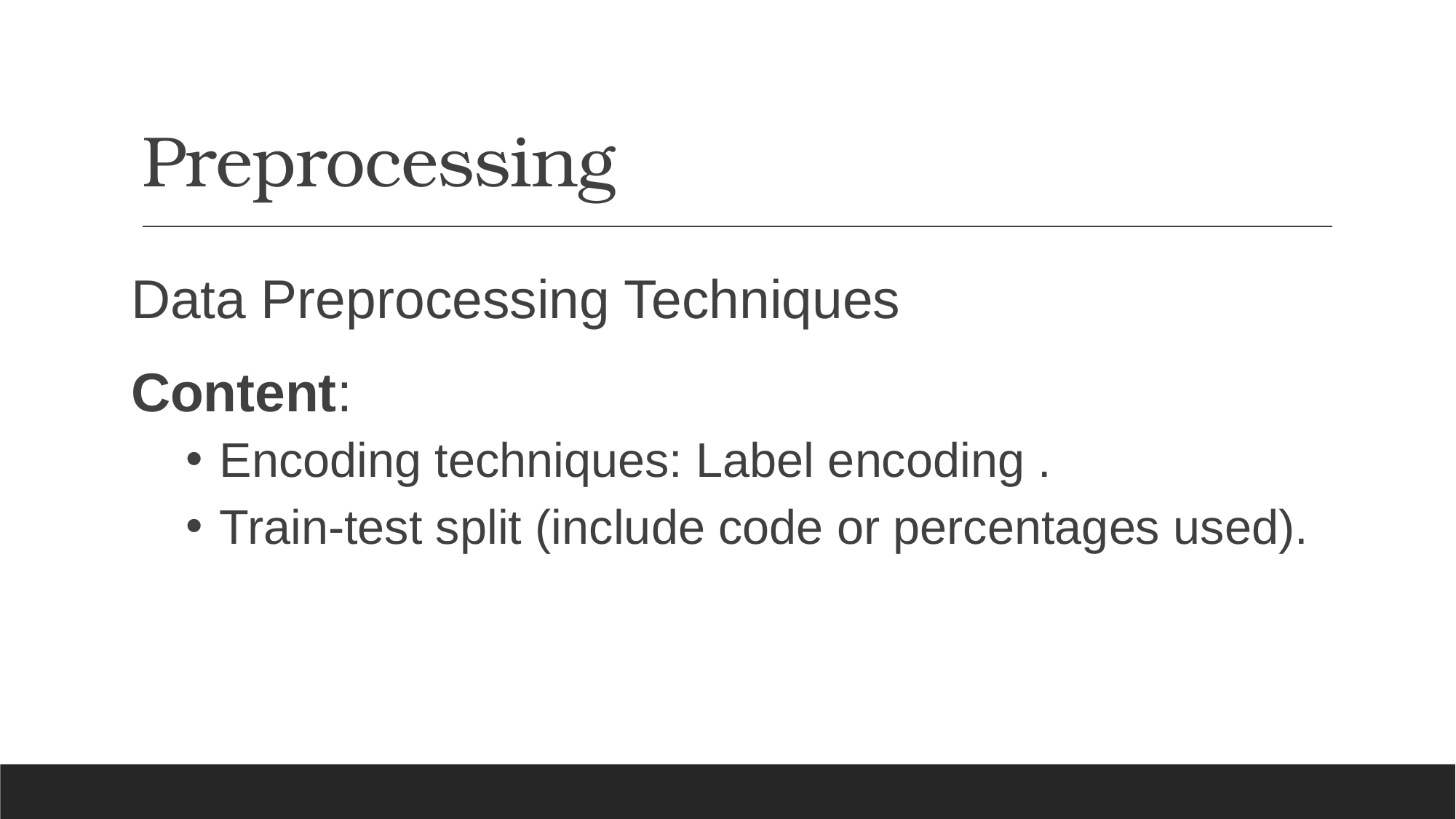

# Preprocessing
Data Preprocessing Techniques
Content:
Encoding techniques: Label encoding .
Train-test split (include code or percentages used).